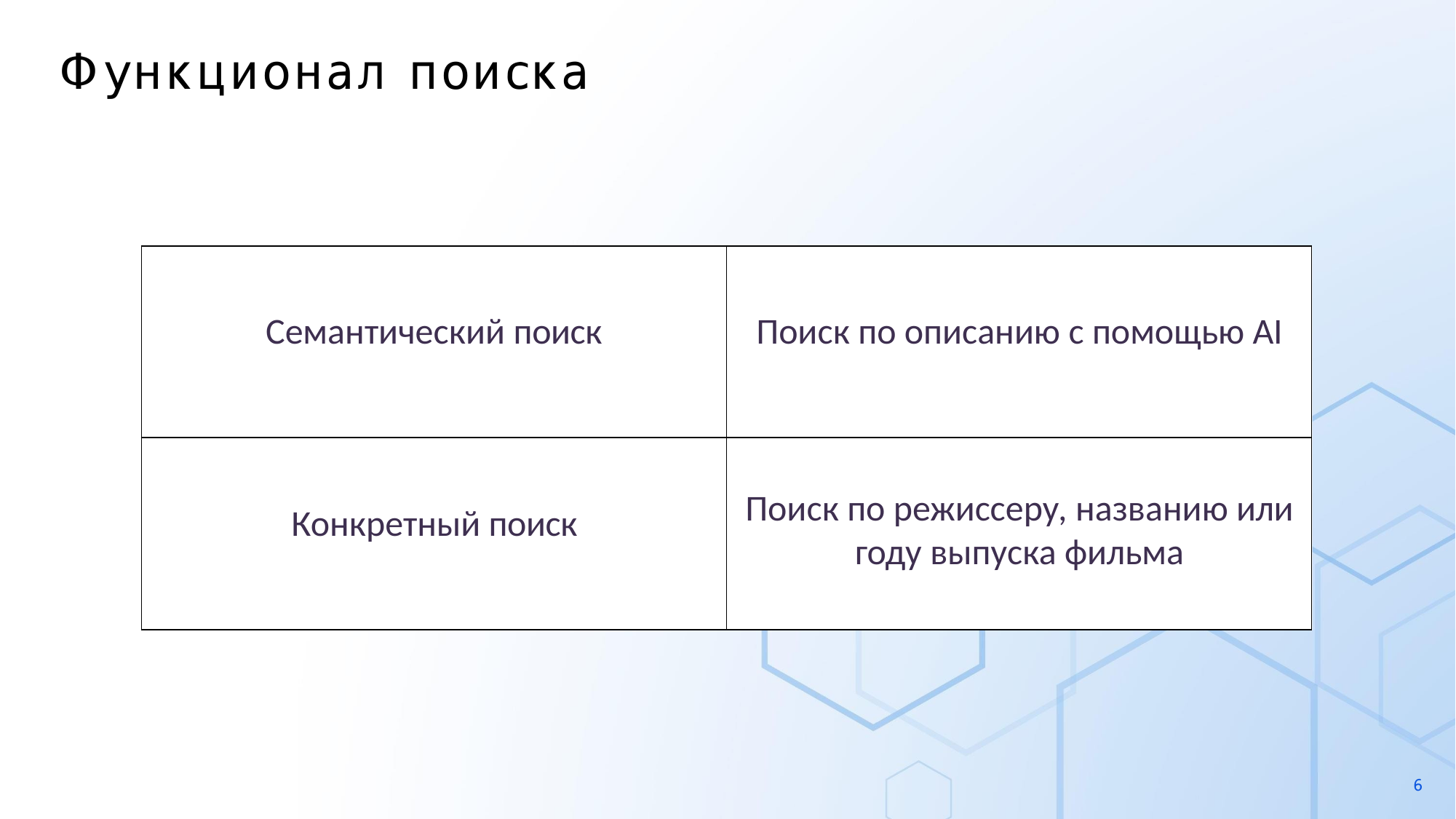

# Функционал поиска
| Семантический поиск | Поиск по описанию с помощью AI |
| --- | --- |
| Конкретный поиск | Поиск по режиссеру, названию или году выпуска фильма |

6